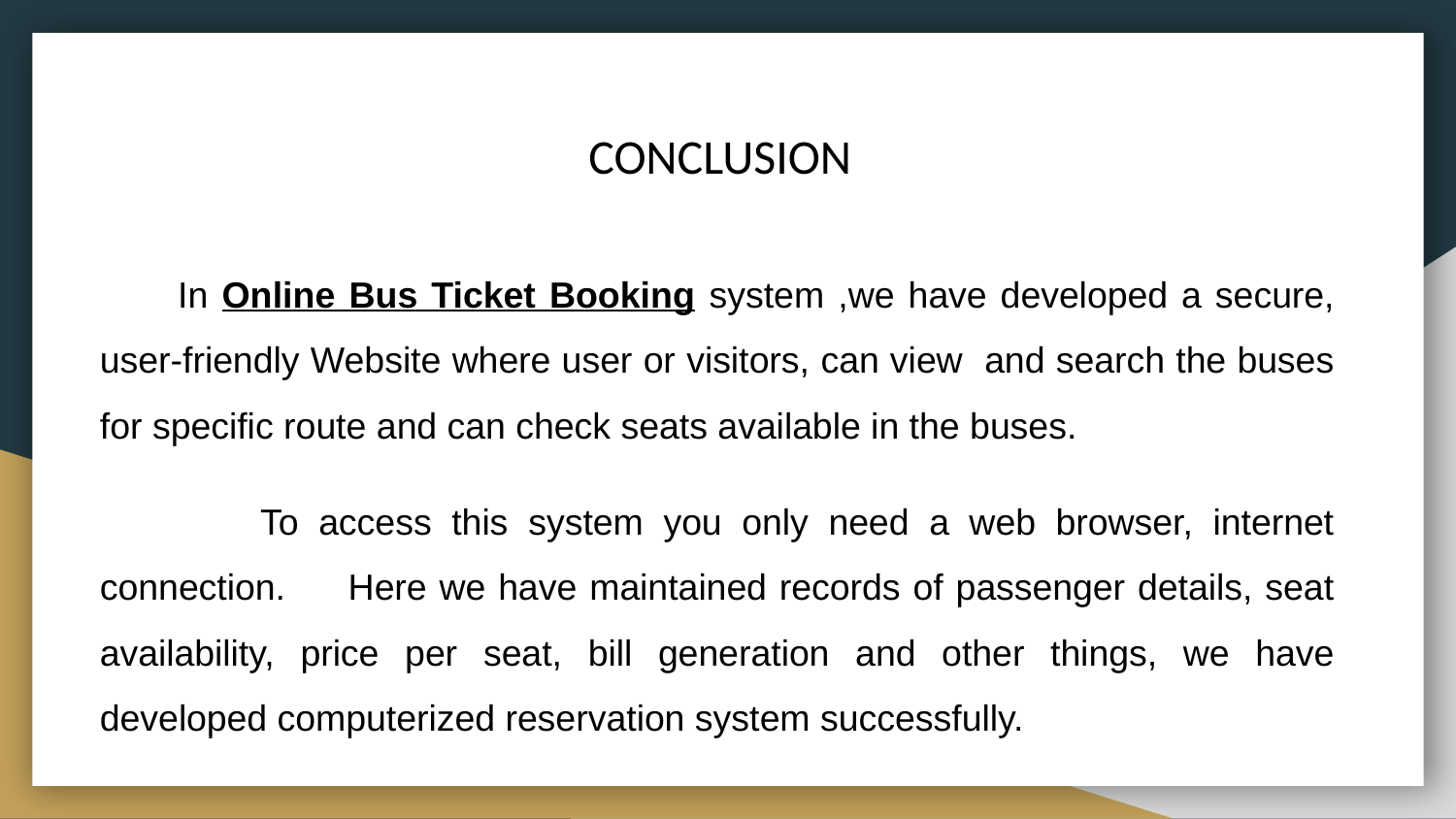

CONCLUSION
        In Online Bus Ticket Booking system ,we have developed a secure, user-friendly Website where user or visitors, can view  and search the buses for specific route and can check seats available in the buses.
        To access this system you only need a web browser, internet connection.     Here we have maintained records of passenger details, seat availability, price per seat, bill generation and other things, we have developed computerized reservation system successfully.